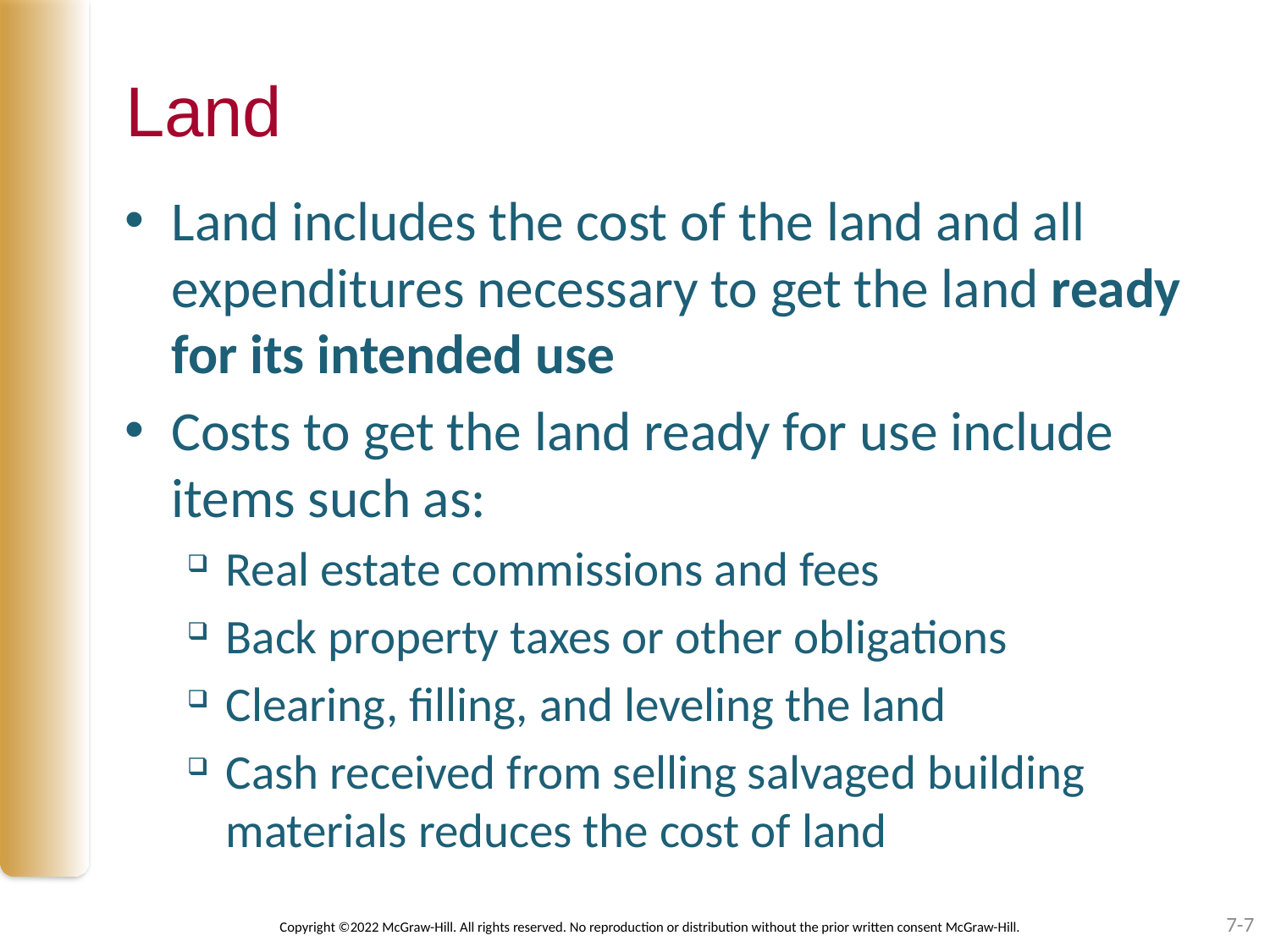

# Land
Land includes the cost of the land and all expenditures necessary to get the land ready for its intended use
Costs to get the land ready for use include items such as:
Real estate commissions and fees
Back property taxes or other obligations
Clearing, filling, and leveling the land
Cash received from selling salvaged building materials reduces the cost of land
7-7
Copyright ©2022 McGraw-Hill. All rights reserved. No reproduction or distribution without the prior written consent McGraw-Hill.